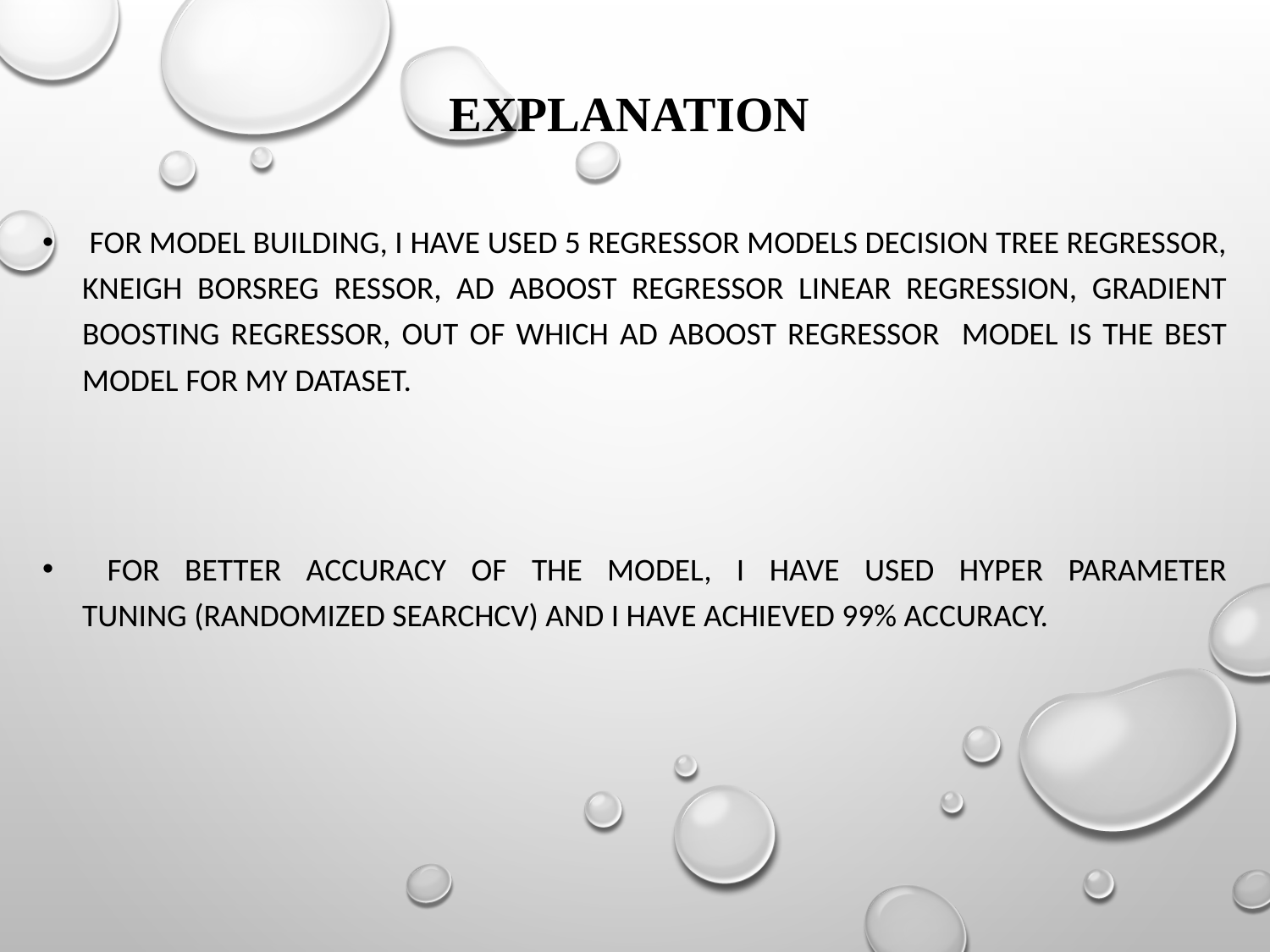

# Explanation
 For model building, I have used 5 Regressor models Decision Tree Regressor, Kneigh borsReg ressor, Ad aBoost Regressor Linear Regression, Gradient Boosting Regressor, out of which Ad aBoost Regressor  model is the best model for my dataset.

 For better accuracy of the model, I have used hyper parameter
tuning (Randomized SearchCV) and I have achieved 99% accuracy.